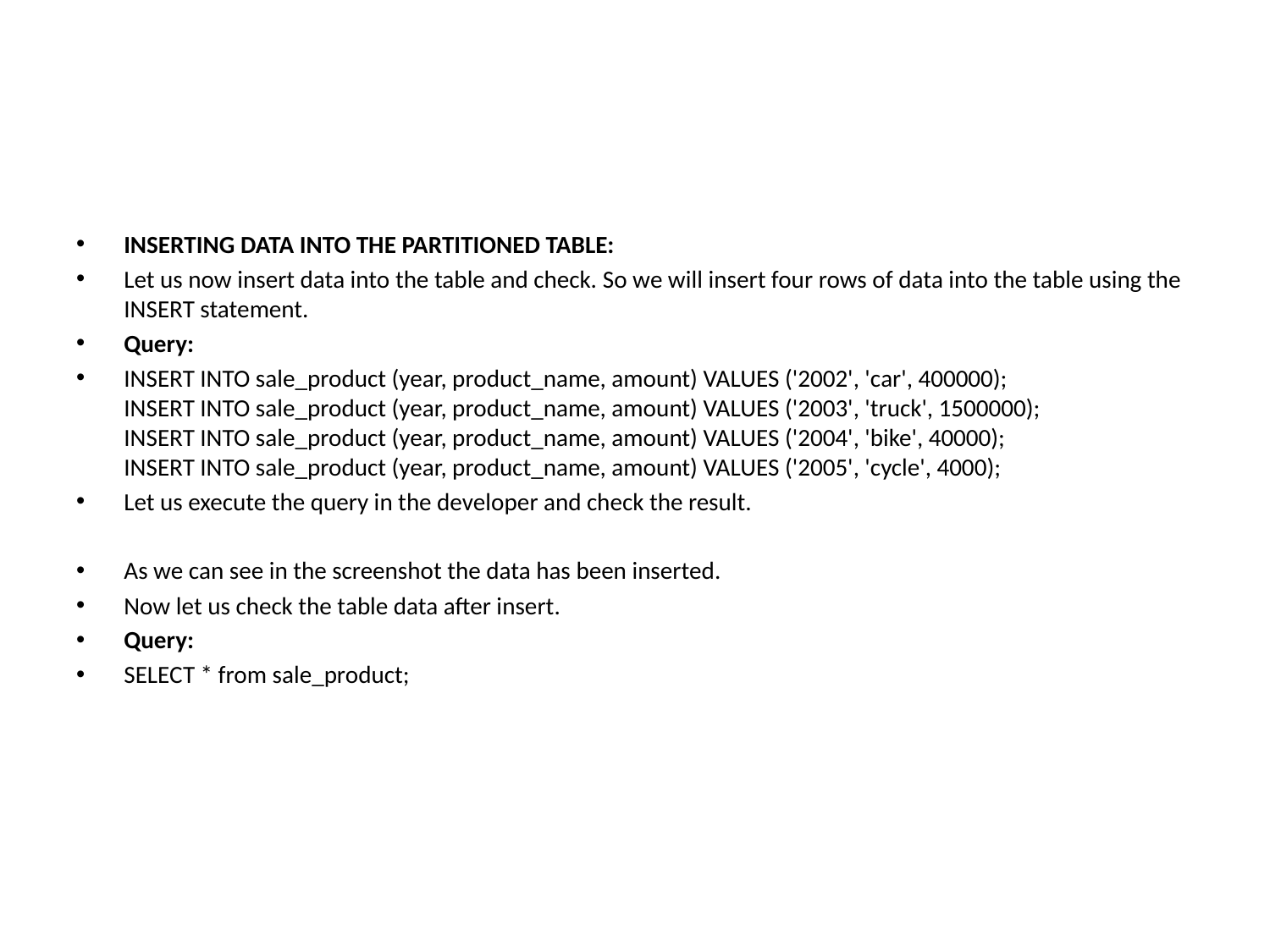

#
INSERTING DATA INTO THE PARTITIONED TABLE:
Let us now insert data into the table and check. So we will insert four rows of data into the table using the INSERT statement.
Query:
INSERT INTO sale_product (year, product_name, amount) VALUES ('2002', 'car', 400000);
INSERT INTO sale_product (year, product_name, amount) VALUES ('2003', 'truck', 1500000);
INSERT INTO sale_product (year, product_name, amount) VALUES ('2004', 'bike', 40000);
INSERT INTO sale_product (year, product_name, amount) VALUES ('2005', 'cycle', 4000);
Let us execute the query in the developer and check the result.

As we can see in the screenshot the data has been inserted.
Now let us check the table data after insert.
Query:
SELECT * from sale_product;